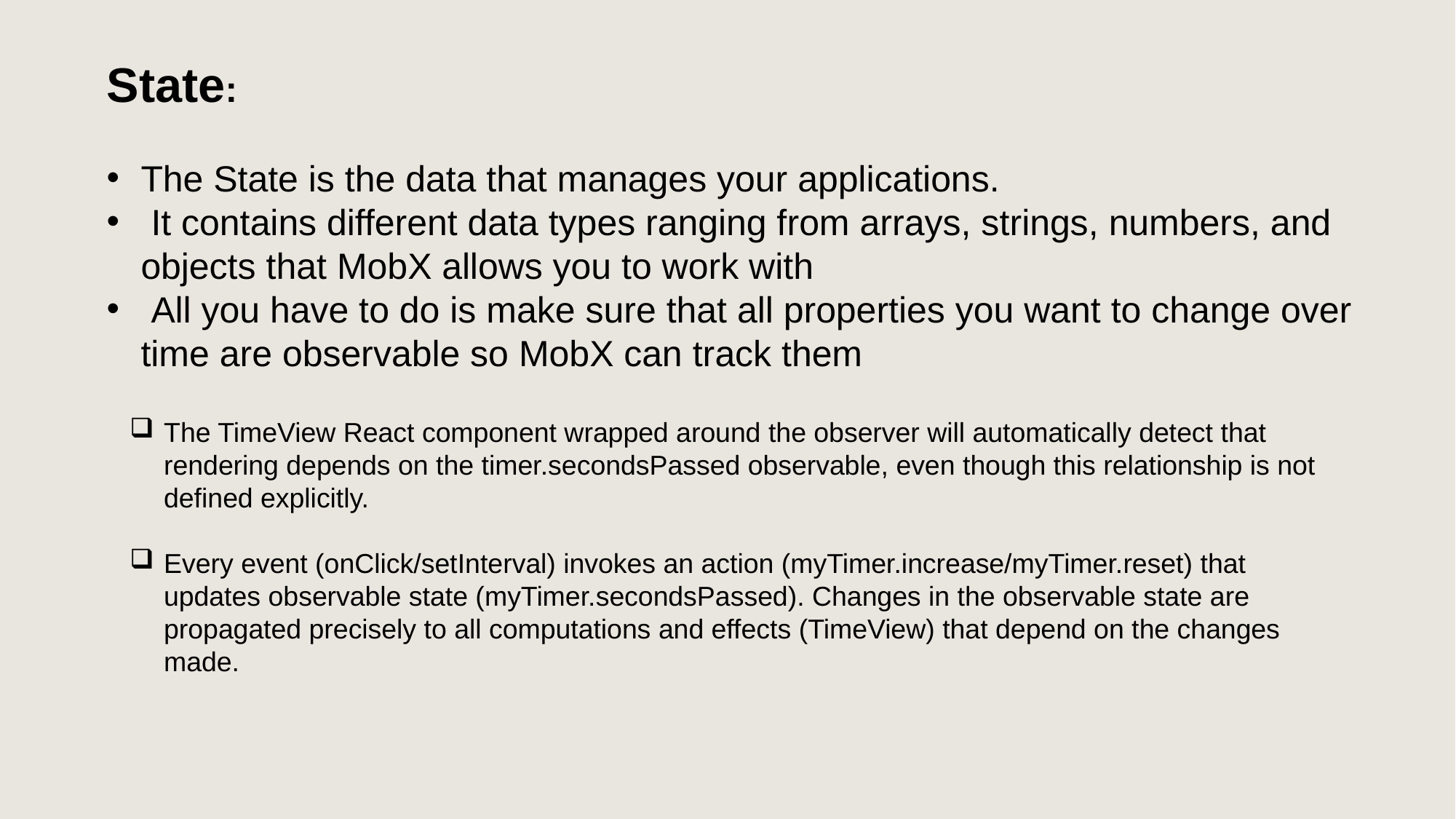

State:

The State is the data that manages your applications.
 It contains different data types ranging from arrays, strings, numbers, and   objects that MobX allows you to work with
 All you have to do is make sure that all properties you want to change over time are observable so MobX can track them
The TimeView React component wrapped around the observer will automatically detect that rendering depends on the timer.secondsPassed observable, even though this relationship is not defined explicitly.

Every event (onClick/setInterval) invokes an action (myTimer.increase/myTimer.reset) that updates observable state (myTimer.secondsPassed). Changes in the observable state are propagated precisely to all computations and effects (TimeView) that depend on the changes made.